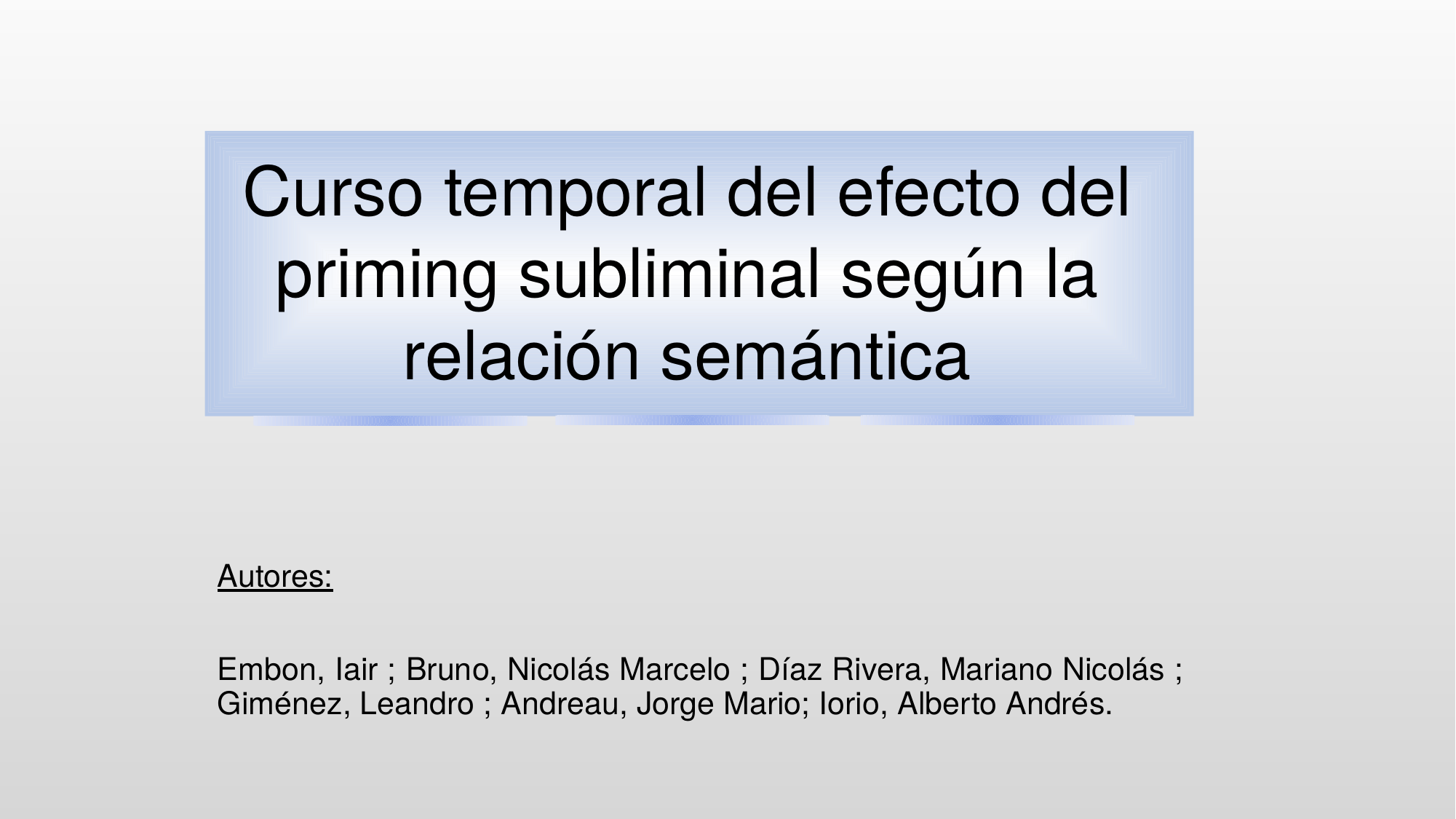

Curso temporal del efecto del priming subliminal según la relación semántica
#

Autores:

Embon, Iair ; Bruno, Nicolás Marcelo ; Díaz Rivera, Mariano Nicolás ; Giménez, Leandro ; Andreau, Jorge Mario; Iorio, Alberto Andrés.